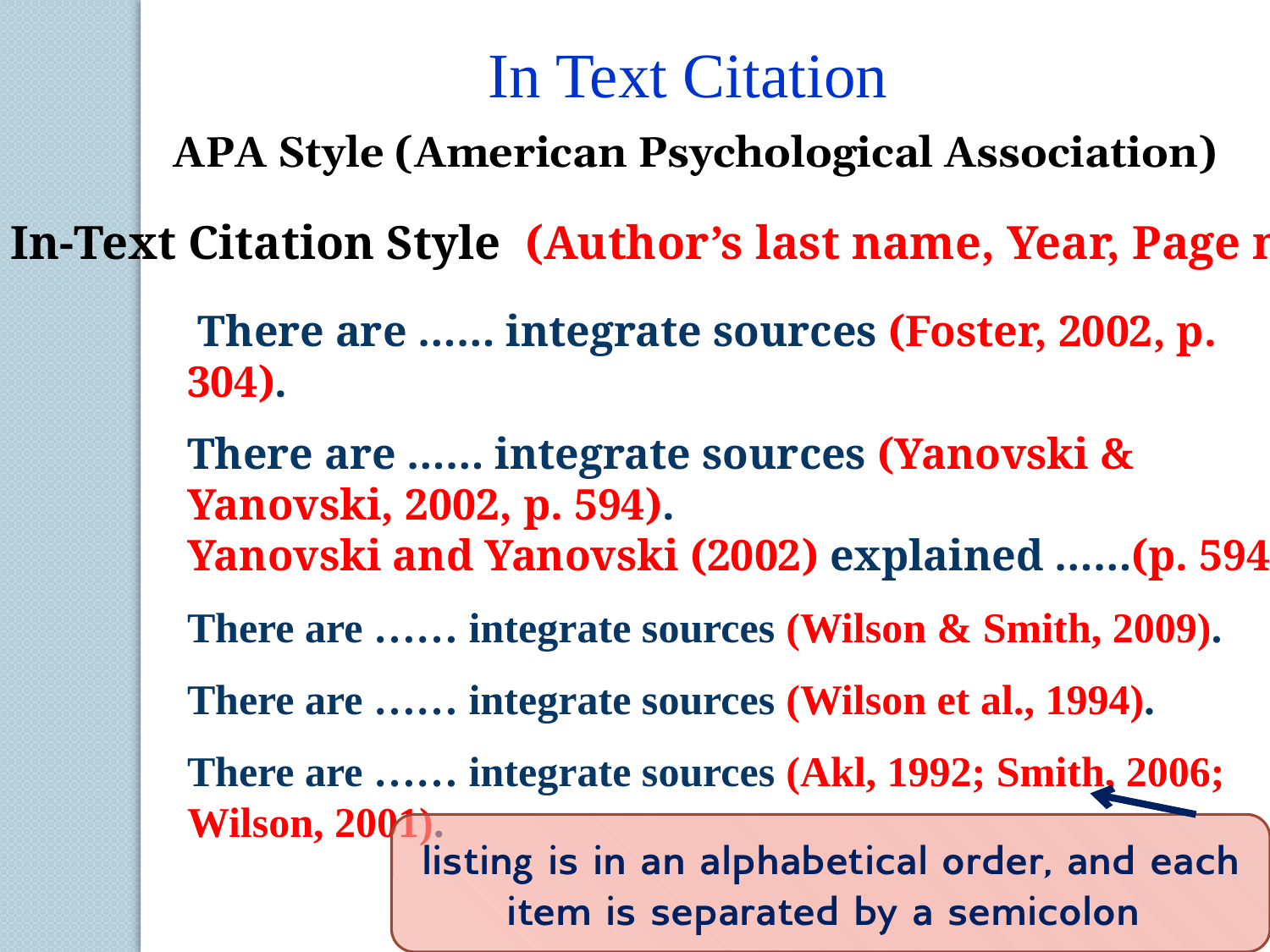

In Text Citation
 APA Style (American Psychological Association)
In-Text Citation Style  (Author’s last name, Year, Page no)
 There are …… integrate sources (Foster, 2002, p. 304).
There are …… integrate sources (Yanovski & Yanovski, 2002, p. 594).
Yanovski and Yanovski (2002) explained ……(p. 594).
There are …… integrate sources (Wilson & Smith, 2009).
There are …… integrate sources (Wilson et al., 1994).
There are …… integrate sources (Akl, 1992; Smith, 2006; Wilson, 2001).

listing is in an alphabetical order, and each item is separated by a semicolon